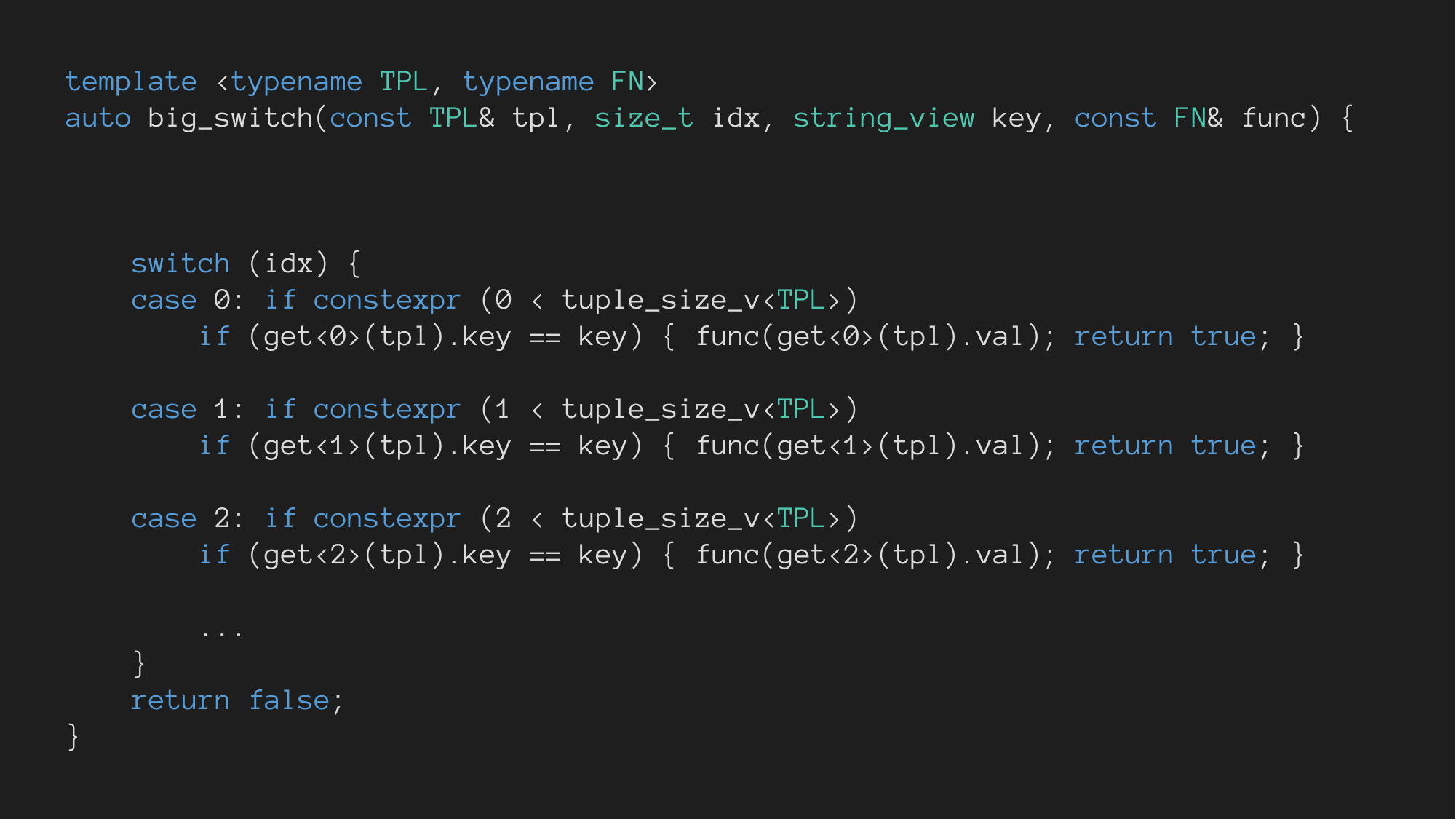

template <typename TPL, typename FN>
auto big_switch(const TPL& tpl, size_t idx, string_view key, const FN& func) {

    switch (idx) {
    case 0: if constexpr (0 < tuple_size_v<TPL>)
        if (get<0>(tpl).key == key) { func(get<0>(tpl).val); return true; }

    case 1: if constexpr (1 < tuple_size_v<TPL>)
        if (get<1>(tpl).key == key) { func(get<1>(tpl).val); return true; }

    case 2: if constexpr (2 < tuple_size_v<TPL>)
        if (get<2>(tpl).key == key) { func(get<2>(tpl).val); return true; }

        ...
    }
    return false;
}